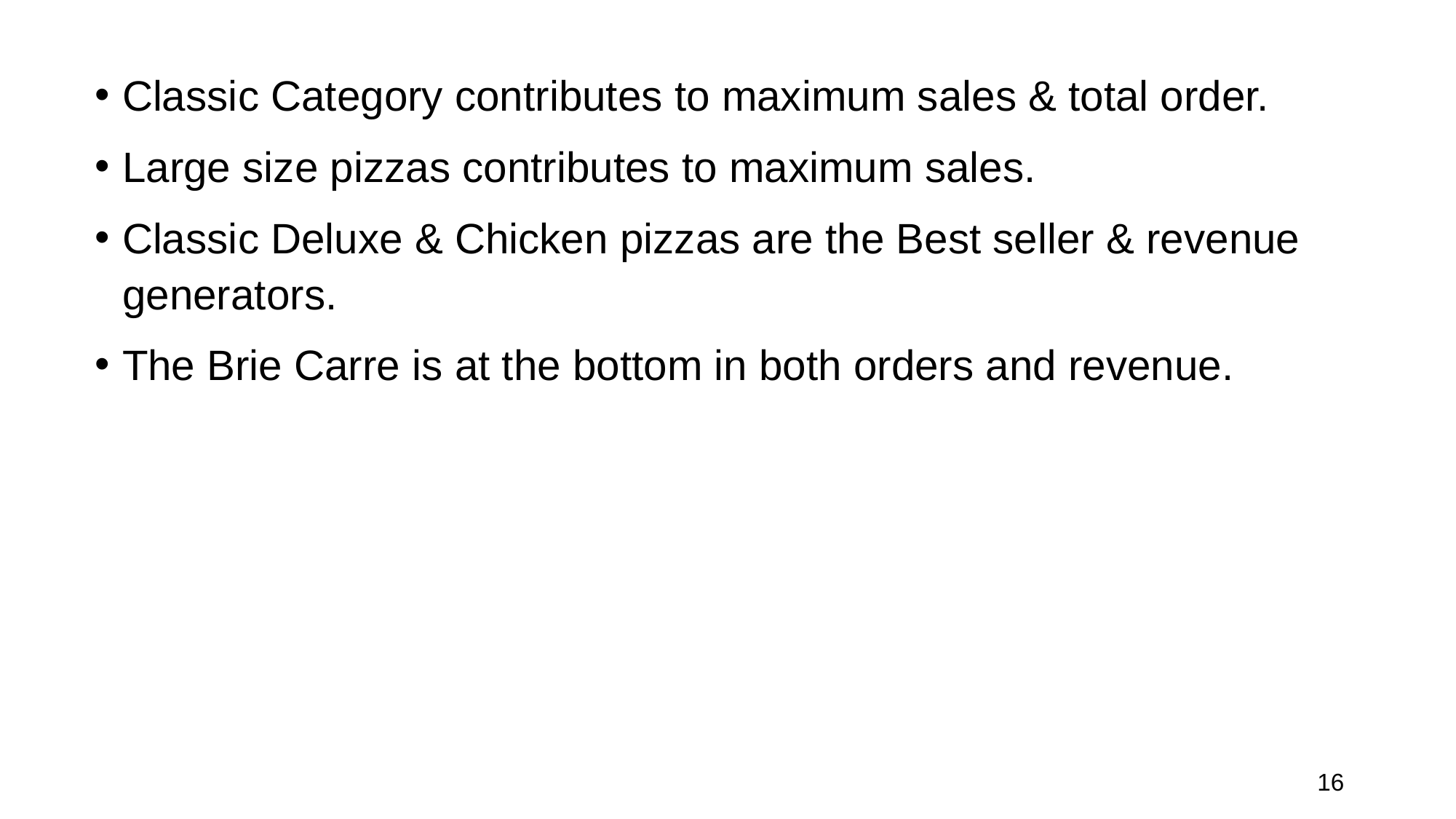

Classic Category contributes to maximum sales & total order.
Large size pizzas contributes to maximum sales.
Classic Deluxe & Chicken pizzas are the Best seller & revenue generators.
The Brie Carre is at the bottom in both orders and revenue.

16